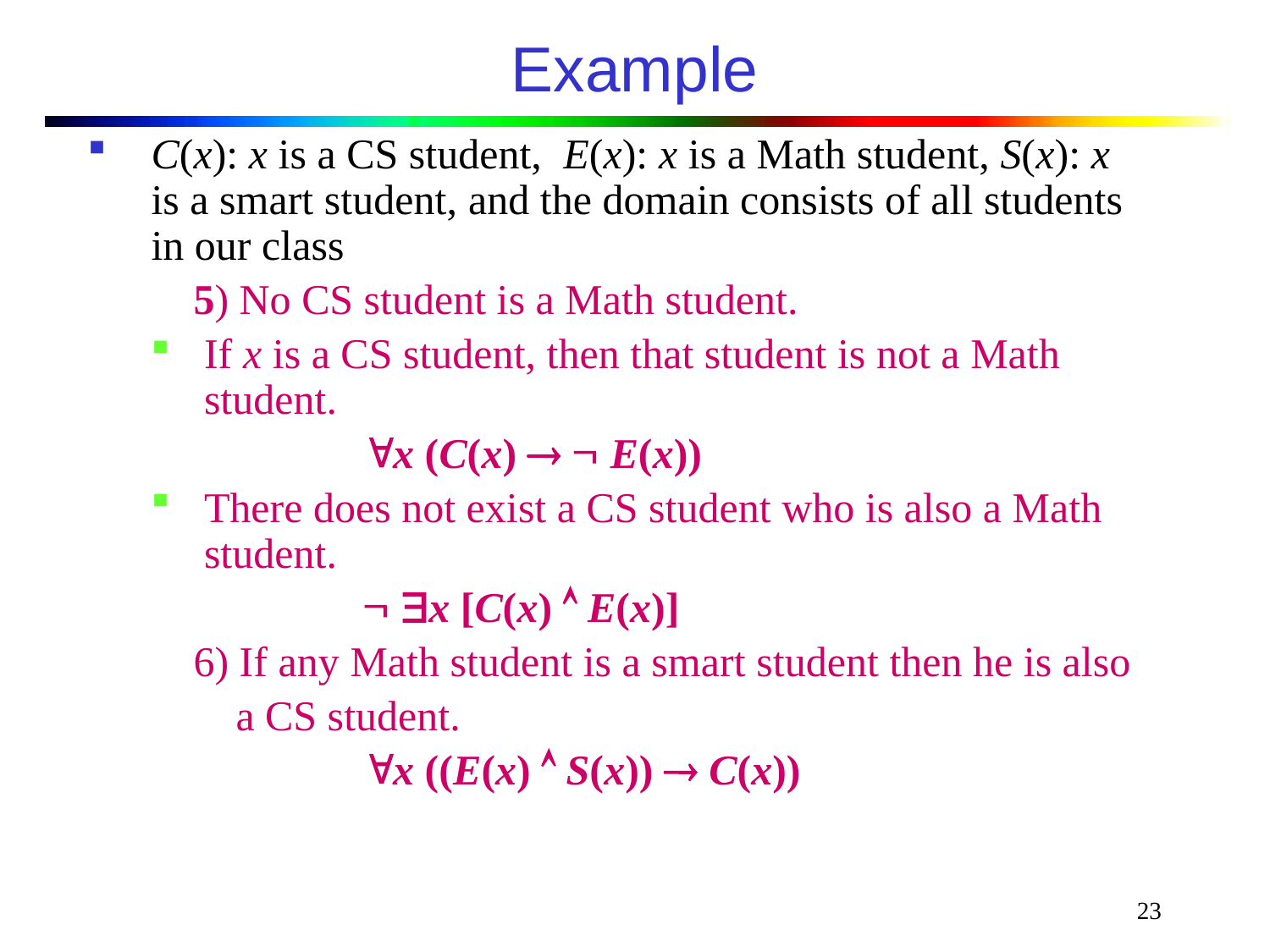

# Example
C(x): x is a CS student,  E(x): x is a Math student, S(x): x is a smart student, and the domain consists of all students in our class
          5) No CS student is a Math student.
If x is a CS student, then that student is not a Math student.
                    ∀x (C(x) → ¬ E(x))
There does not exist a CS student who is also a Math student.
                    ¬ ∃x [C(x) ∧ E(x)]
          6) If any Math student is a smart student then he is also
              a CS student.
                    ∀x ((E(x) ∧ S(x)) → C(x))
23